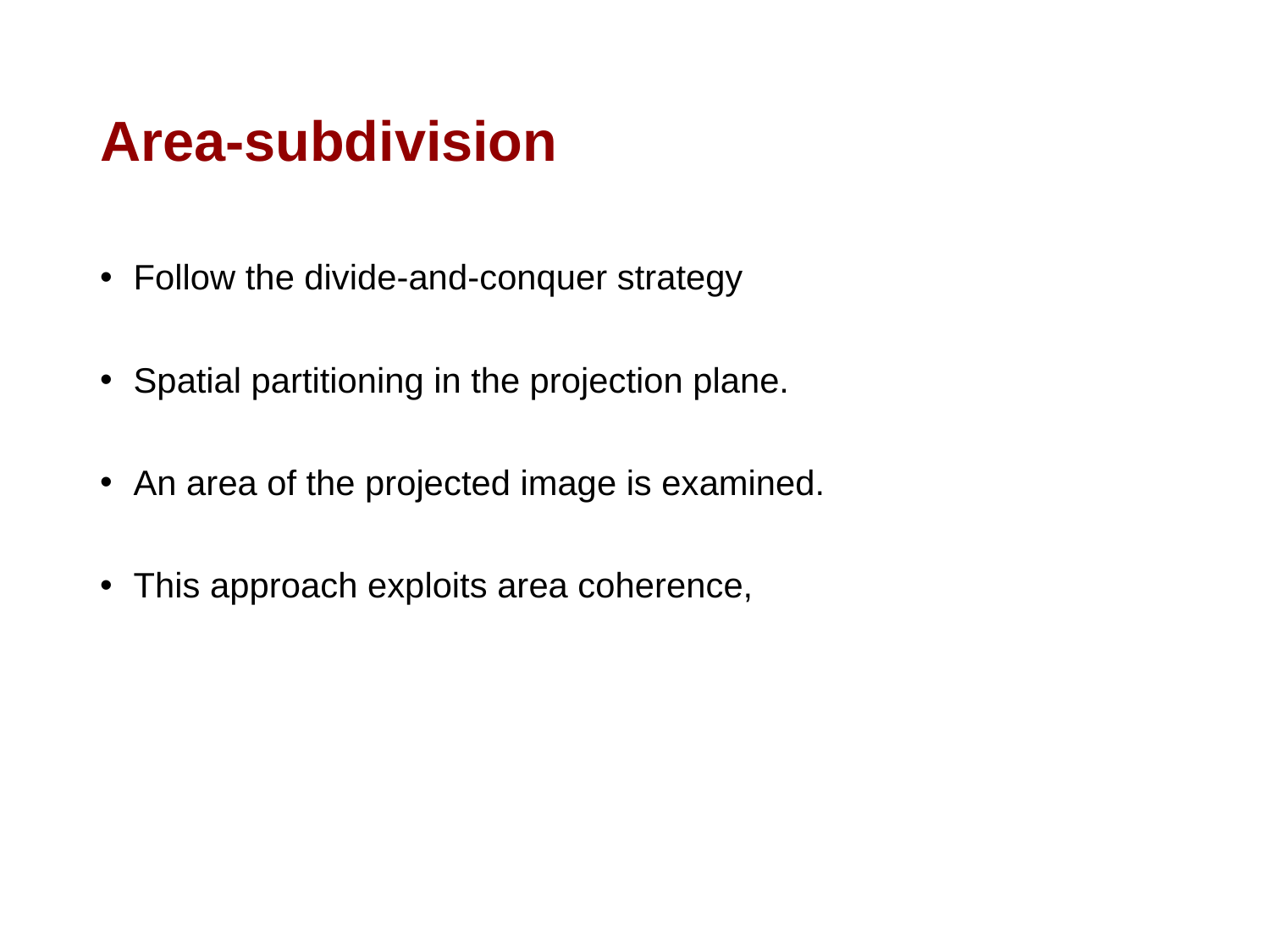

# Area-subdivision
 Follow the divide-and-conquer strategy

 Spatial partitioning in the projection plane.

 An area of the projected image is examined.

 This approach exploits area coherence,